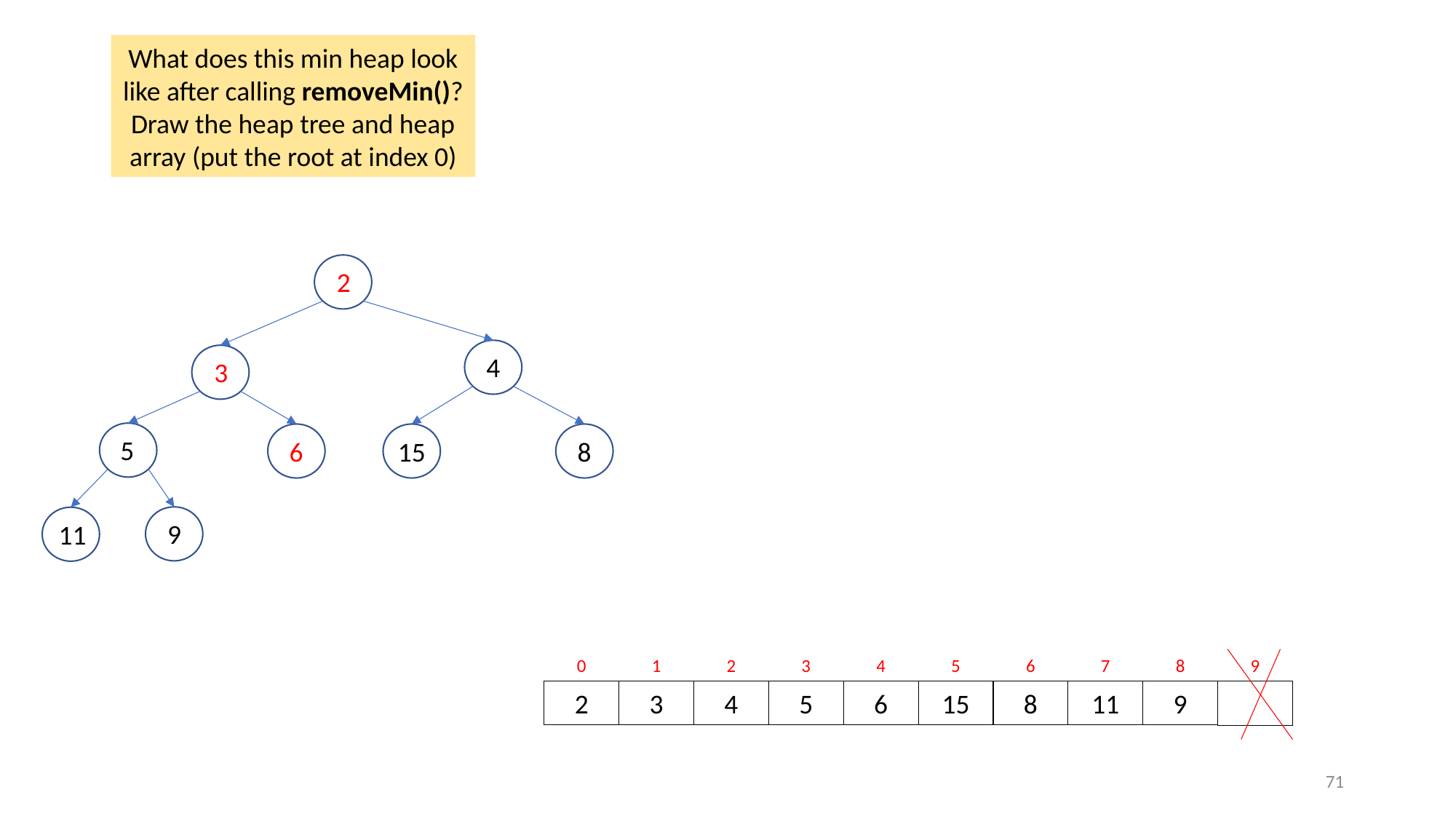

What does this min heap look like after calling removeMin()? Draw the heap tree and heap array (put the root at index 0)

2

4

3

5

6

15

8

9

11
0
2
1
3
2
4
3
5
4
6
5
15
6
8
7
11
8
9
9

71